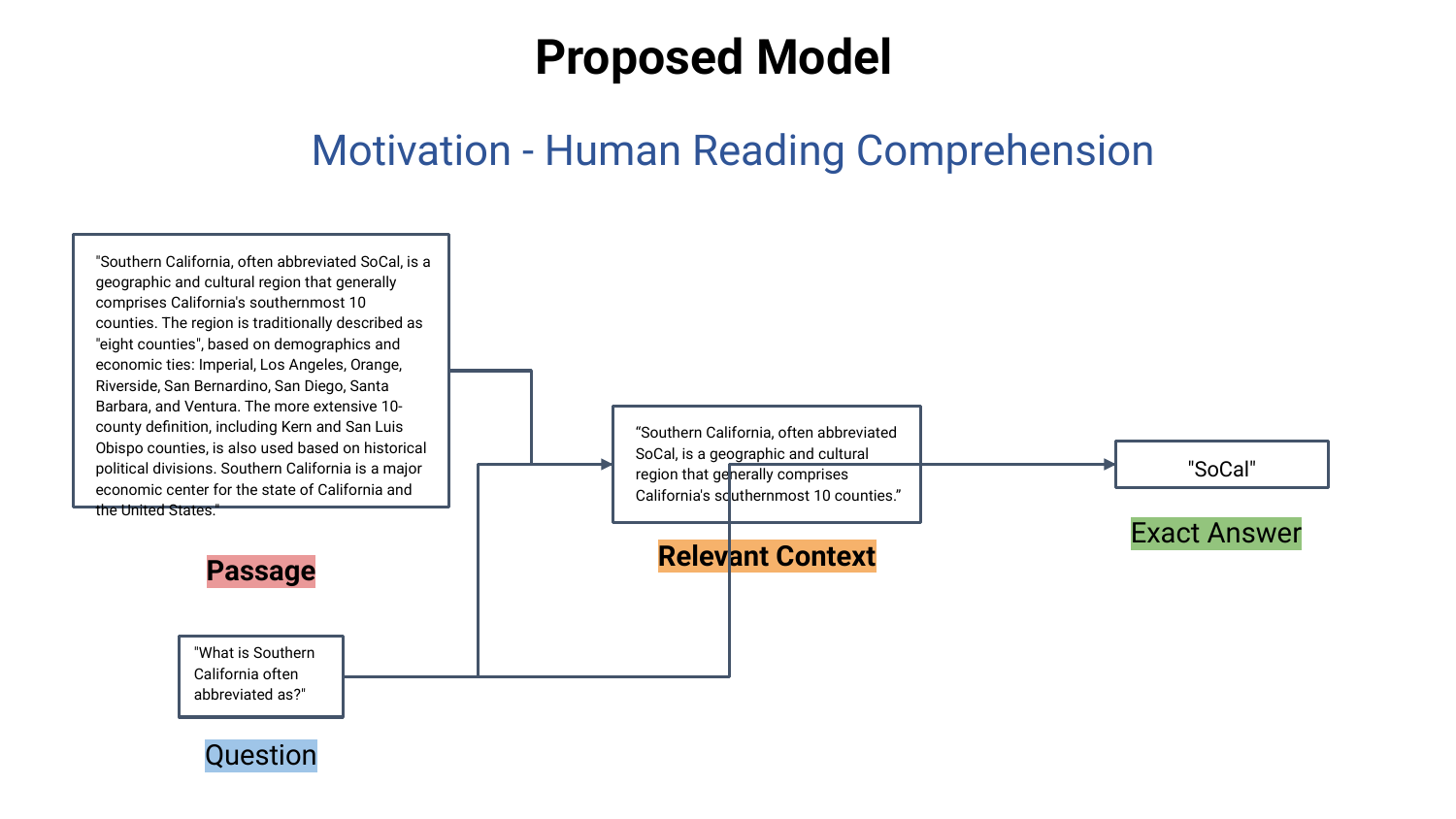

# Proposed Model
Motivation - Human Reading Comprehension

"Southern California, often abbreviated SoCal, is a geographic and cultural region that generally comprises California's southernmost 10 counties. The region is traditionally described as "eight counties", based on demographics and economic ties: Imperial, Los Angeles, Orange, Riverside, San Bernardino, San Diego, Santa Barbara, and Ventura. The more extensive 10-county definition, including Kern and San Luis Obispo counties, is also used based on historical political divisions. Southern California is a major economic center for the state of California and the United States."

Passage

“Southern California, often abbreviated SoCal, is a geographic and cultural region that generally comprises California's southernmost 10 counties.”

Relevant Context
"SoCal"
Exact Answer

"What is Southern California often abbreviated as?"

Question